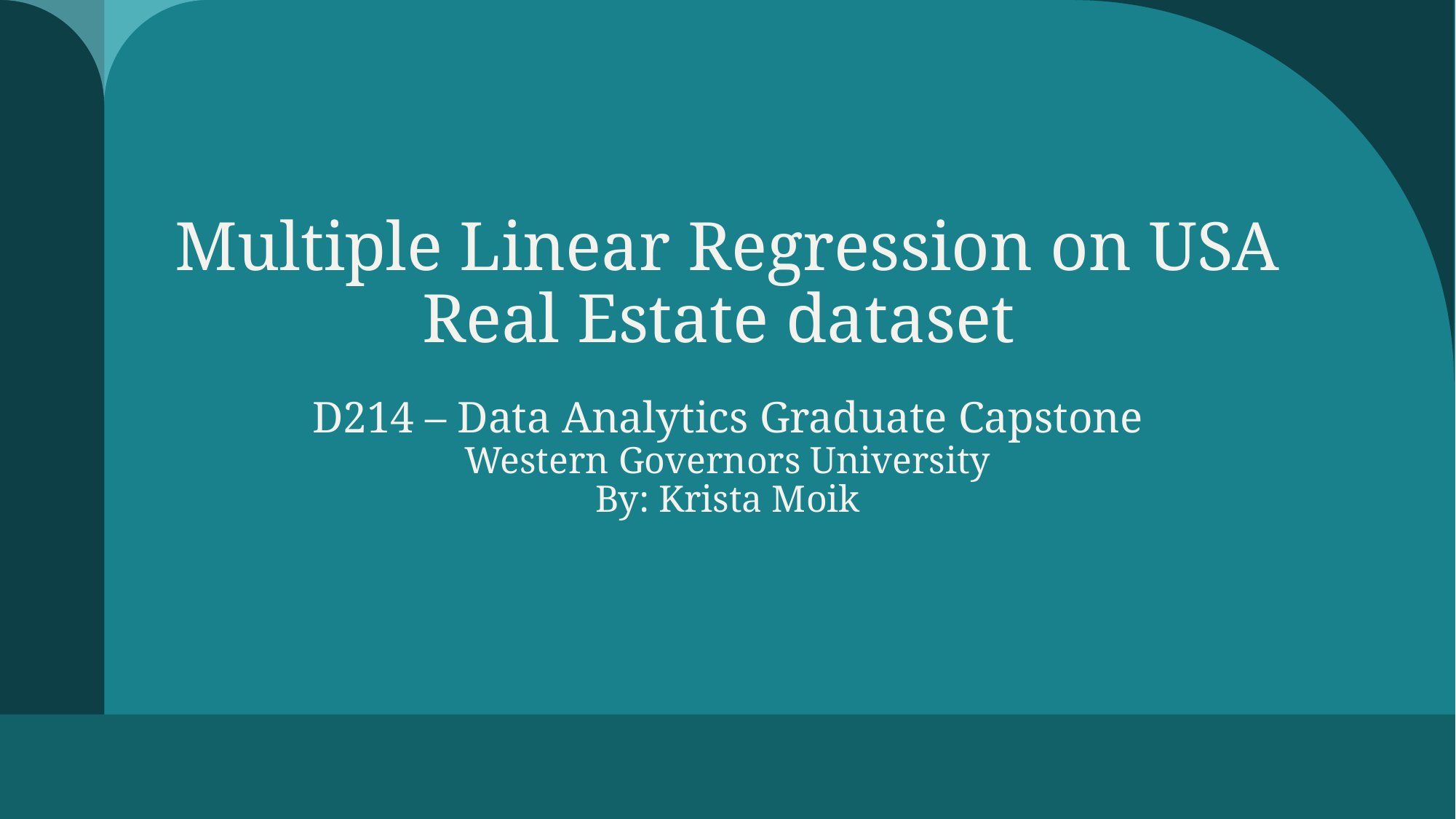

# Multiple Linear Regression on USA Real Estate dataset D214 – Data Analytics Graduate Capstone Western Governors University By: Krista Moik
1